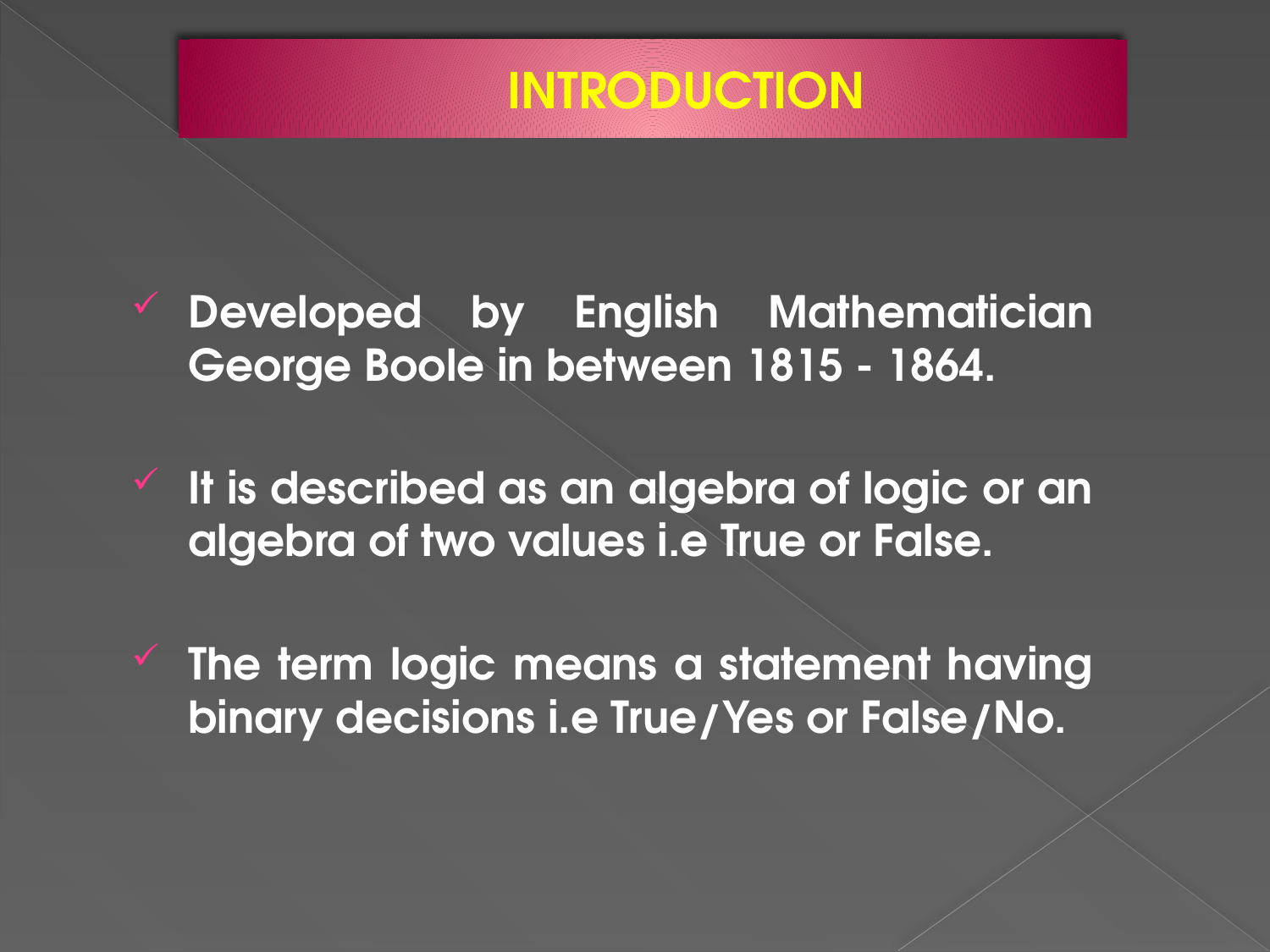

# INTRODUCTION
Developed by English Mathematician George Boole in between 1815 - 1864.

It is described as an algebra of logic or an algebra of two values i.e True or False.

The term logic means a statement having binary decisions i.e True/Yes or False/No.